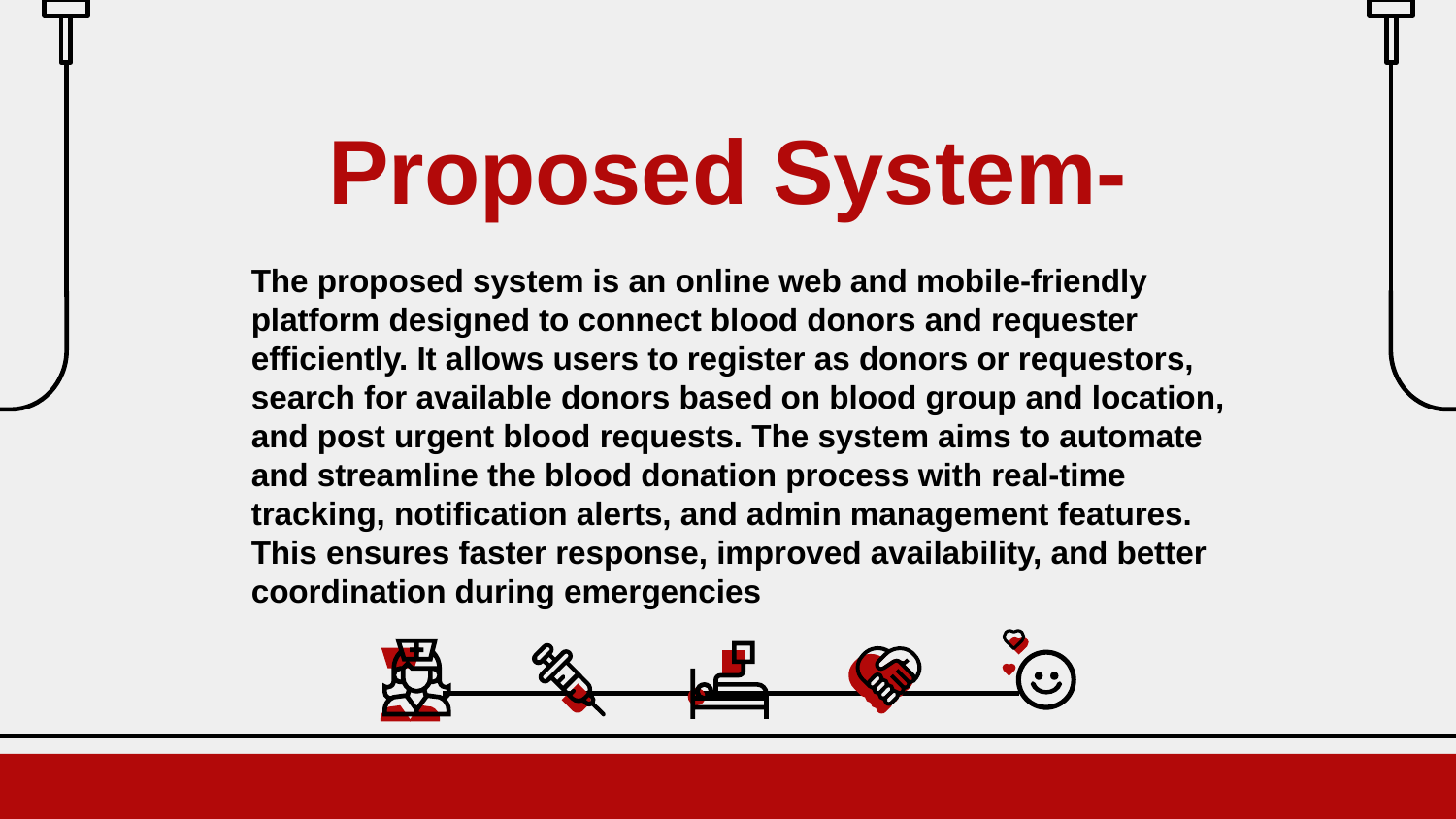

# Proposed System-
The proposed system is an online web and mobile-friendly platform designed to connect blood donors and requester efficiently. It allows users to register as donors or requestors, search for available donors based on blood group and location, and post urgent blood requests. The system aims to automate and streamline the blood donation process with real-time tracking, notification alerts, and admin management features. This ensures faster response, improved availability, and better coordination during emergencies